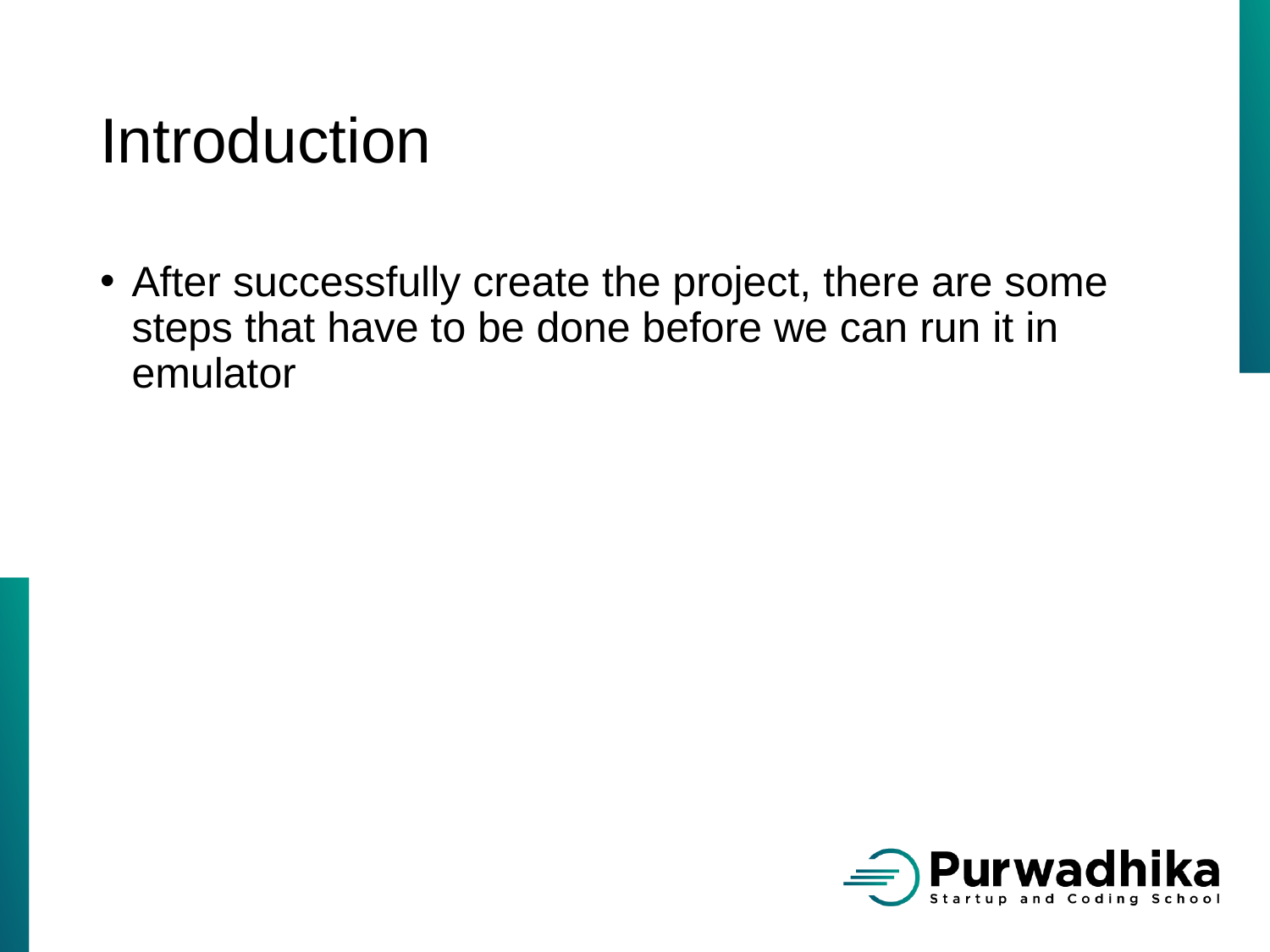

# Introduction
After successfully create the project, there are some steps that have to be done before we can run it in emulator